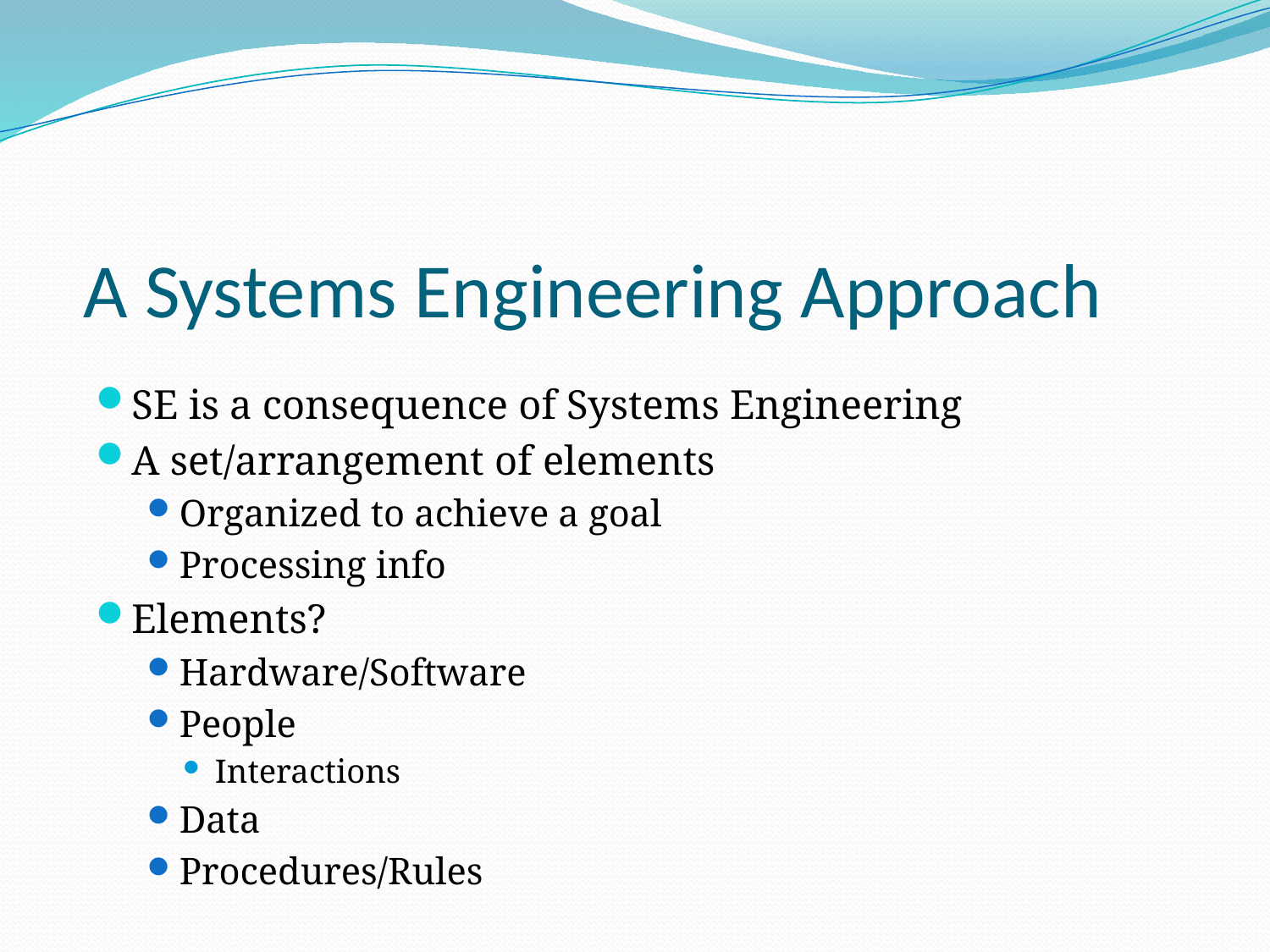

# A Systems Engineering Approach
SE is a consequence of Systems Engineering
A set/arrangement of elements
Organized to achieve a goal
Processing info
Elements?
Hardware/Software
People
Interactions
Data
Procedures/Rules